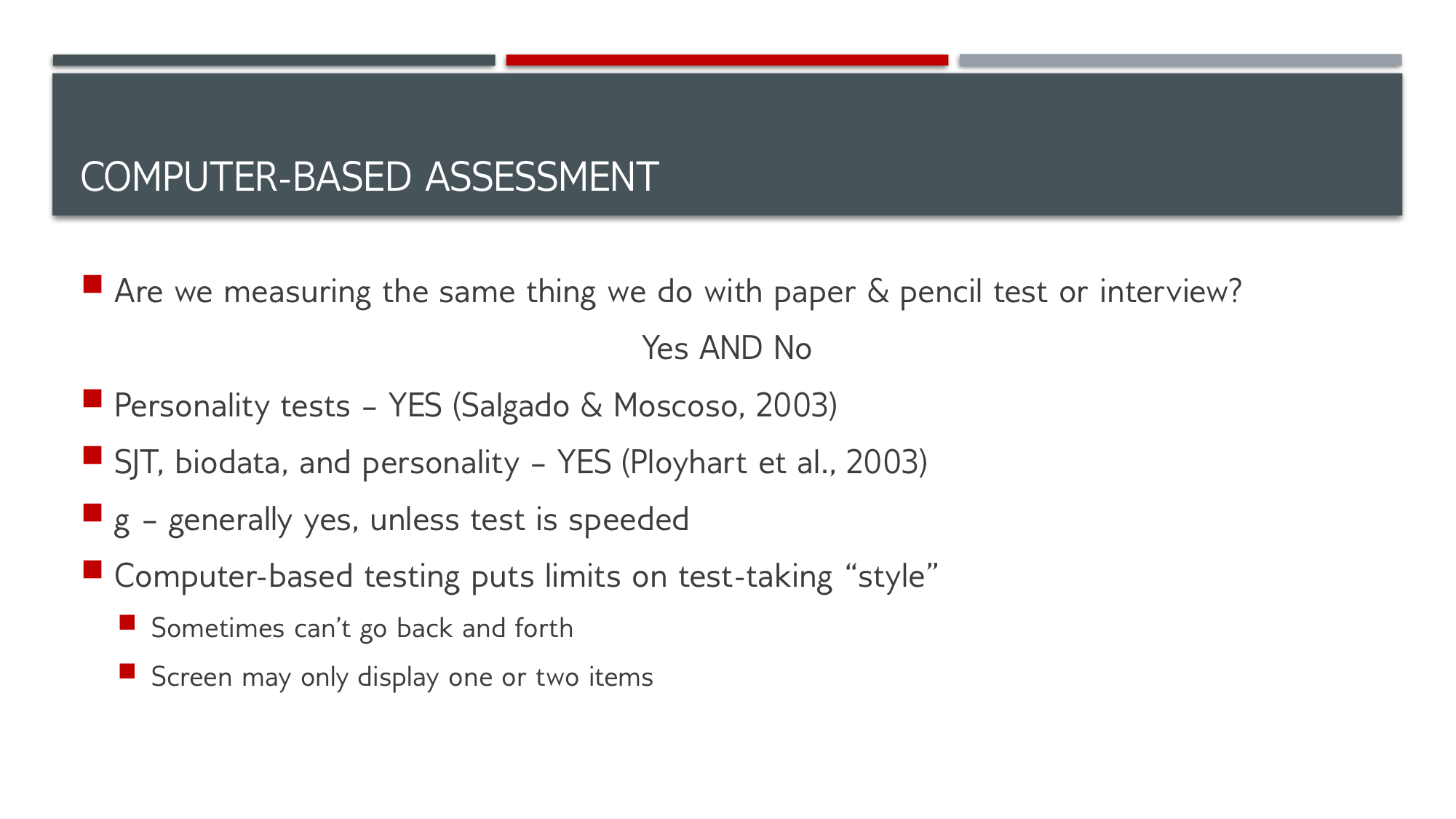

# Computer-Based Assessment
Are we measuring the same thing we do with paper & pencil test or interview?
Yes AND No
Personality tests – YES (Salgado & Moscoso, 2003)
SJT, biodata, and personality – YES (Ployhart et al., 2003)
g – generally yes, unless test is speeded
Computer-based testing puts limits on test-taking “style”
Sometimes can’t go back and forth
Screen may only display one or two items